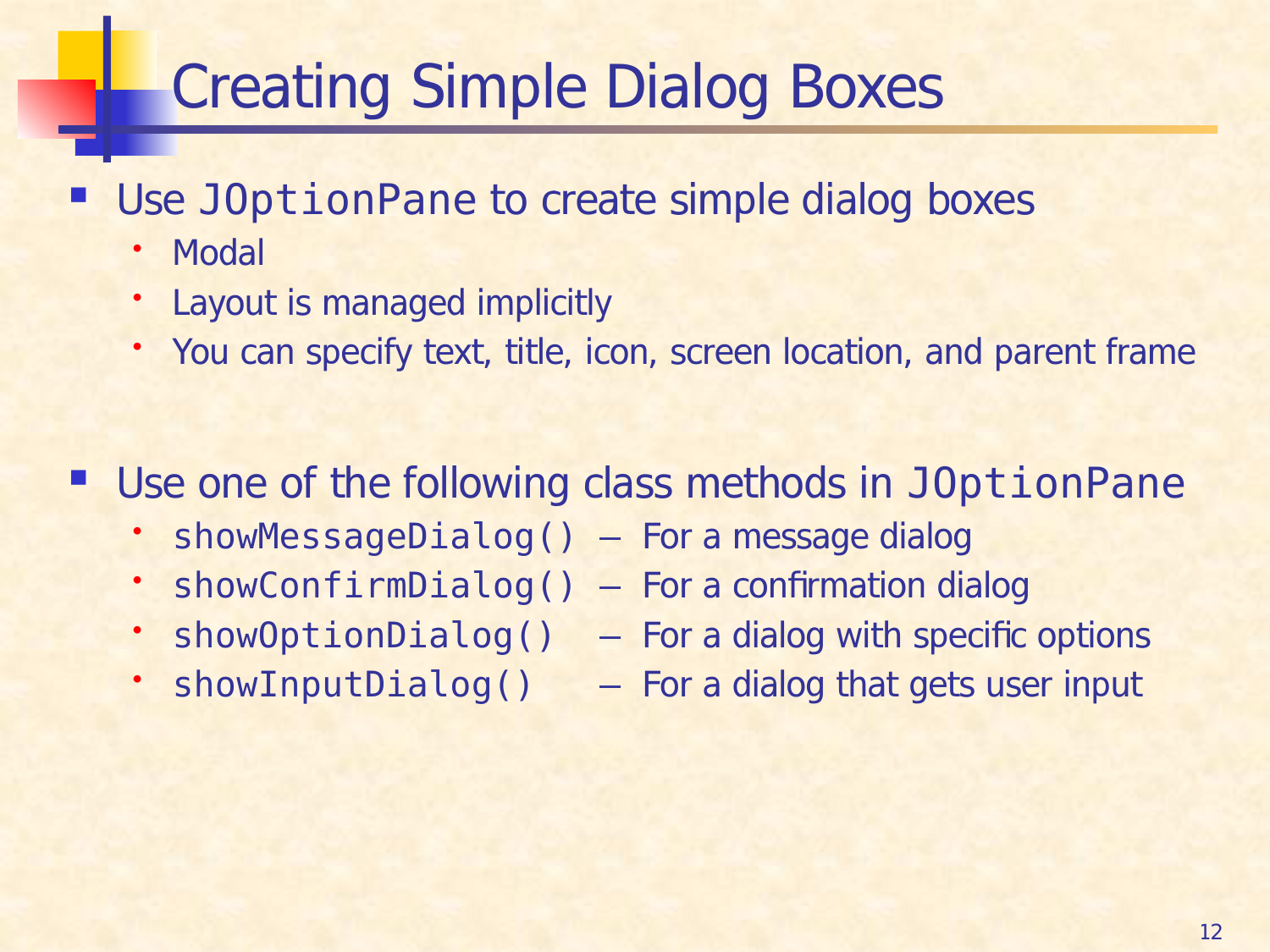

# Creating Simple Dialog Boxes
Use JOptionPane to create simple dialog boxes
Modal
Layout is managed implicitly
You can specify text, title, icon, screen location, and parent frame

Use one of the following class methods in JOptionPane
showMessageDialog() – For a message dialog
showConfirmDialog() – For a confirmation dialog
showOptionDialog()  – For a dialog with specific options
showInputDialog()   – For a dialog that gets user input
12